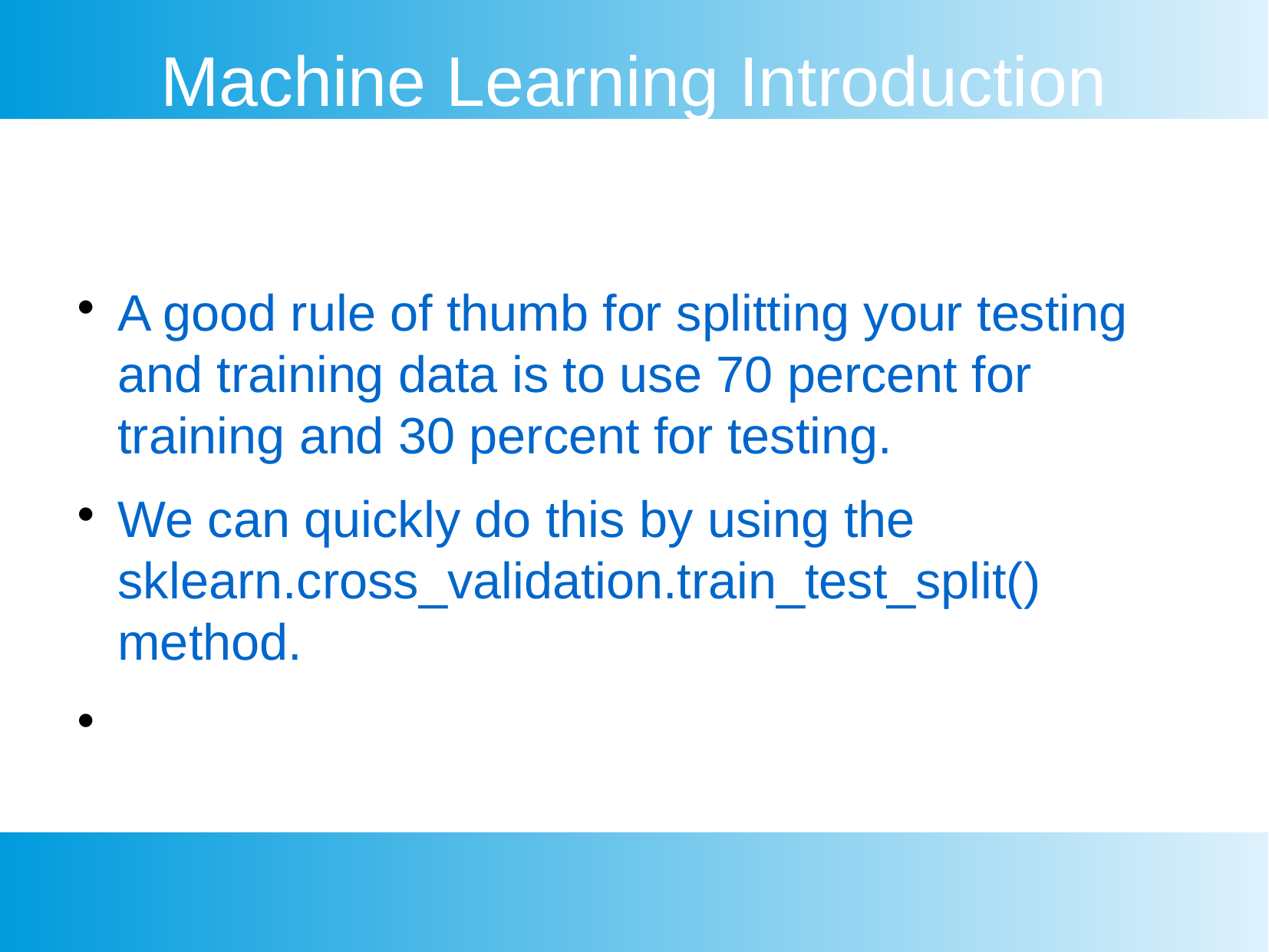

Machine Learning Introduction

A good rule of thumb for splitting your testing and training data is to use 70 percent for training and 30 percent for testing.
We can quickly do this by using the sklearn.cross_validation.train_test_split() method.